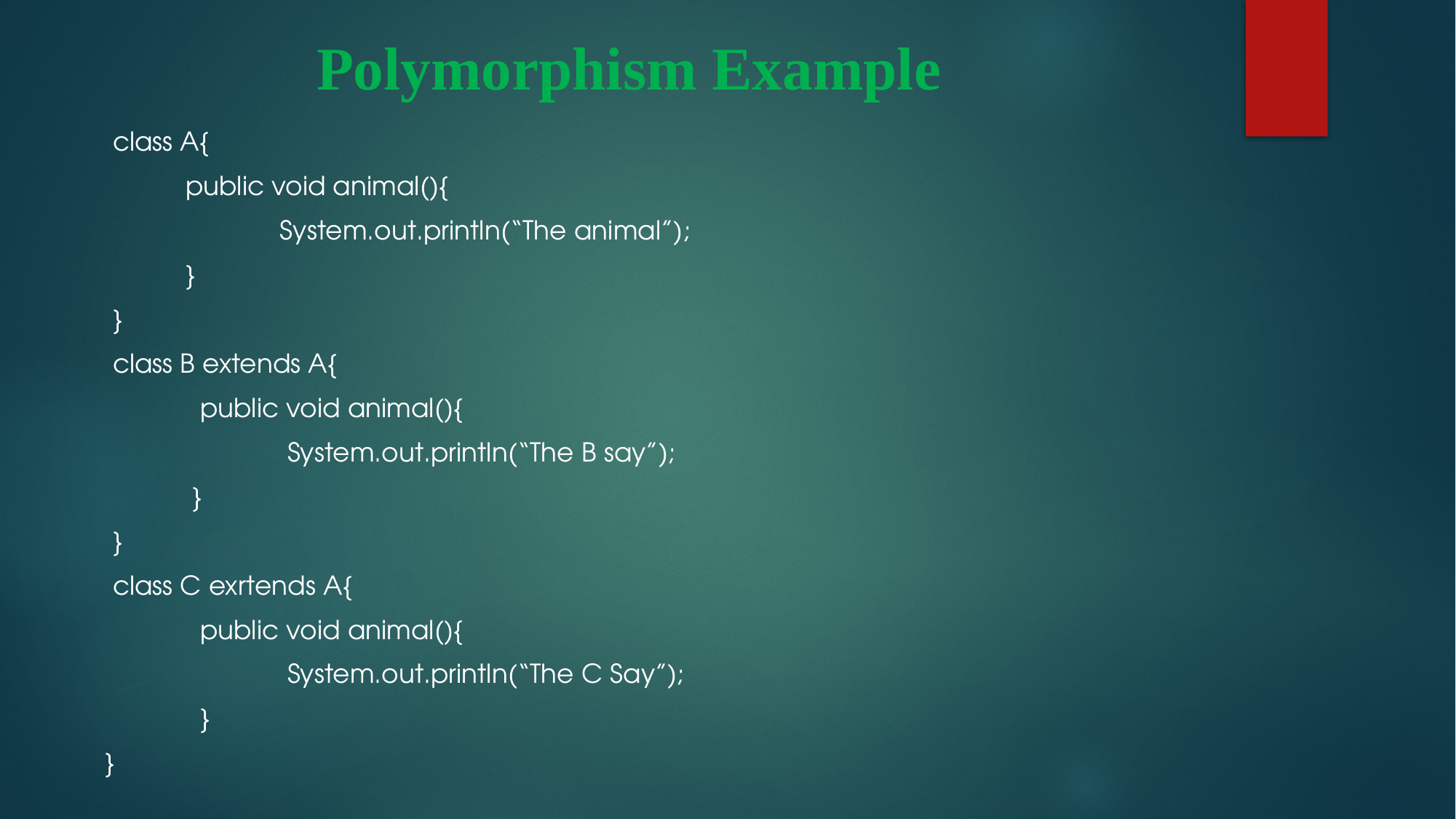

# Polymorphism Example
         class A{
                   public void animal(){
                                System.out.println(“The animal”);
                   }
         }
         class B extends A{
                     public void animal(){
                                 System.out.println(“The B say”);
                    }
         }
         class C exrtends A{
                     public void animal(){
                                 System.out.println(“The C Say”);
                     }
        }